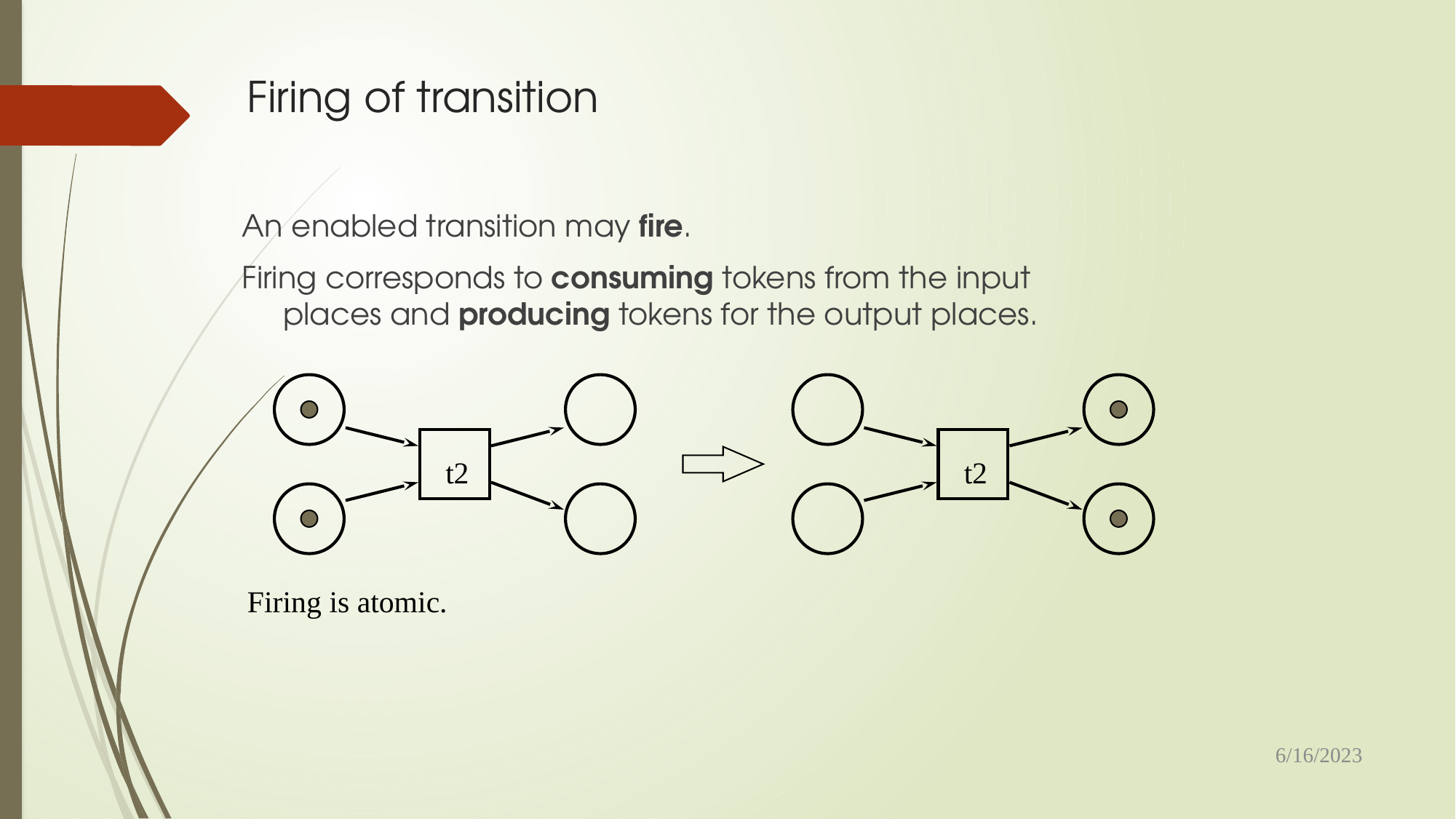

# Firing of transition
An enabled transition may fire.
Firing corresponds to consuming tokens from the input places and producing tokens for the output places.

t2

t2

Firing is atomic.

6/16/2023